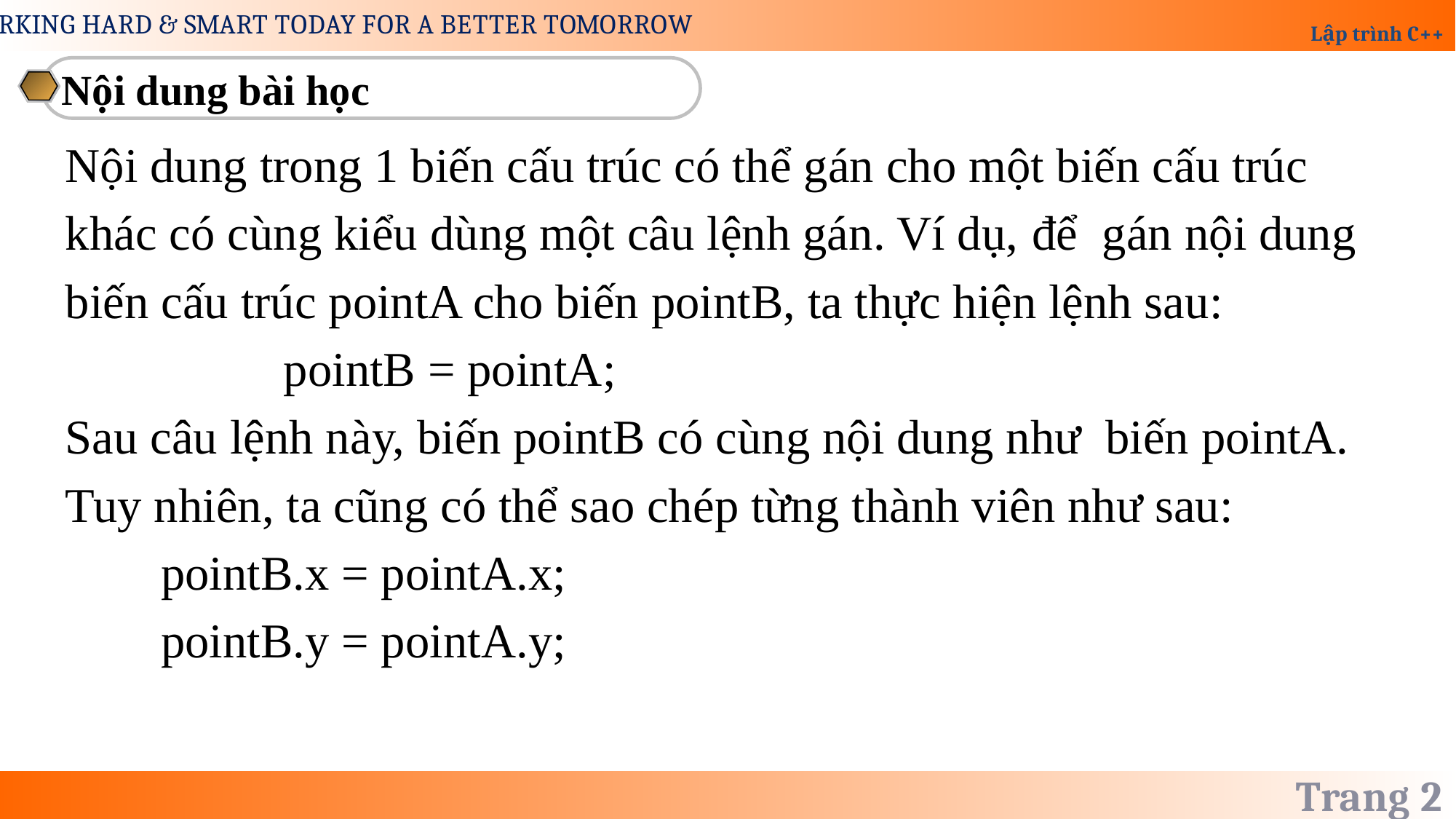

Nội dung bài học

Nội dung trong 1 biến cấu trúc có thể gán cho một biến cấu trúc
khác có cùng kiểu dùng một câu lệnh gán. Ví dụ, để  gán nội dung
biến cấu trúc pointA cho biến pointB, ta thực hiện lệnh sau:
		pointB = pointA;
Sau câu lệnh này, biến pointB có cùng nội dung như  biến pointA.
Tuy nhiên, ta cũng có thể sao chép từng thành viên như sau:
pointB.x = pointA.x;
pointB.y = pointA.y;
Trang 2